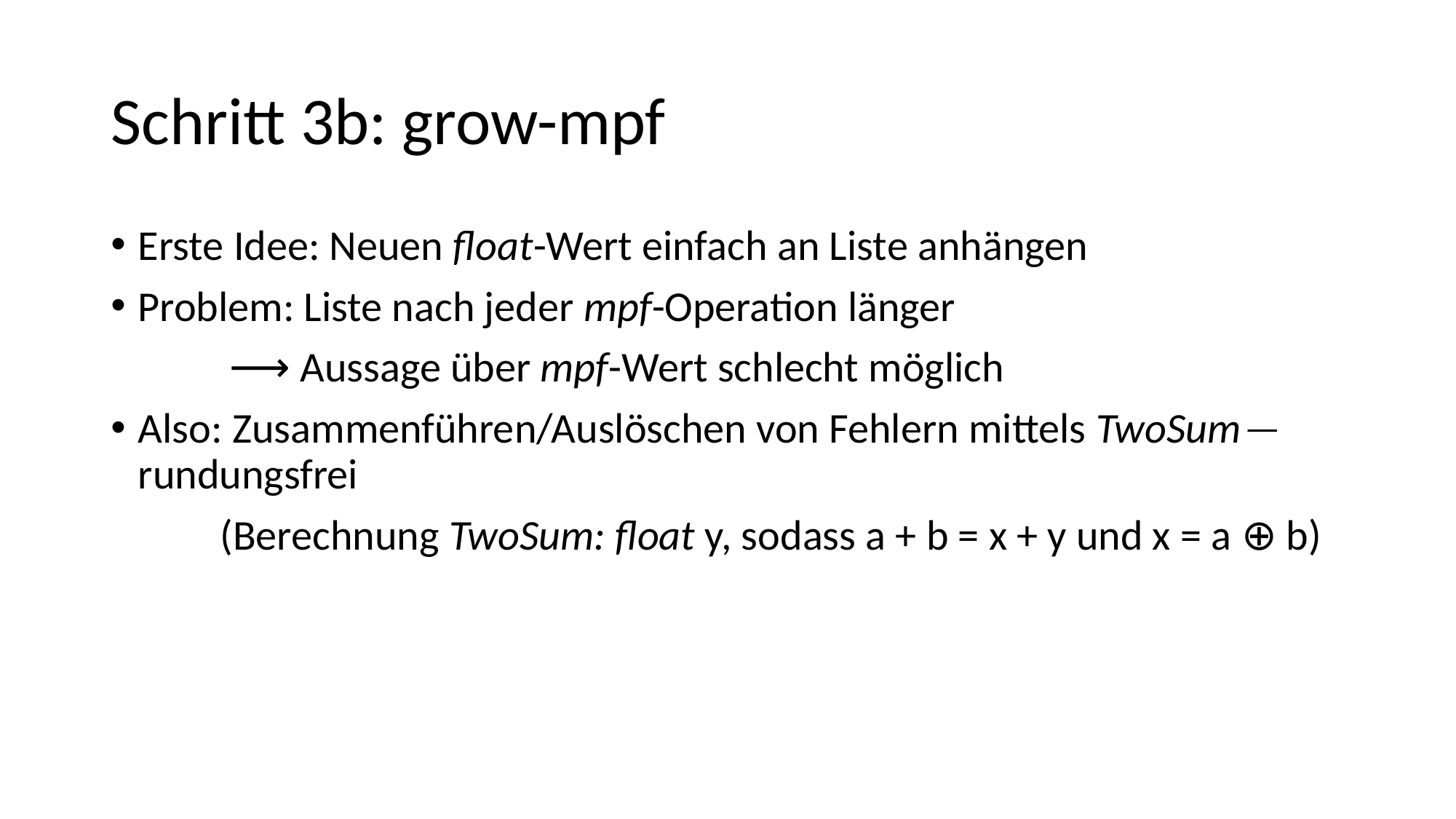

# Schritt 3b: grow-mpf
Erste Idee: Neuen float-Wert einfach an Liste anhängen
Problem: Liste nach jeder mpf-Operation länger
	 ⟶ Aussage über mpf-Wert schlecht möglich
Also: Zusammenführen/Auslöschen von Fehlern mittels TwoSum ─ rundungsfrei
	(Berechnung TwoSum: float y, sodass a + b = x + y und x = a ⊕ b)